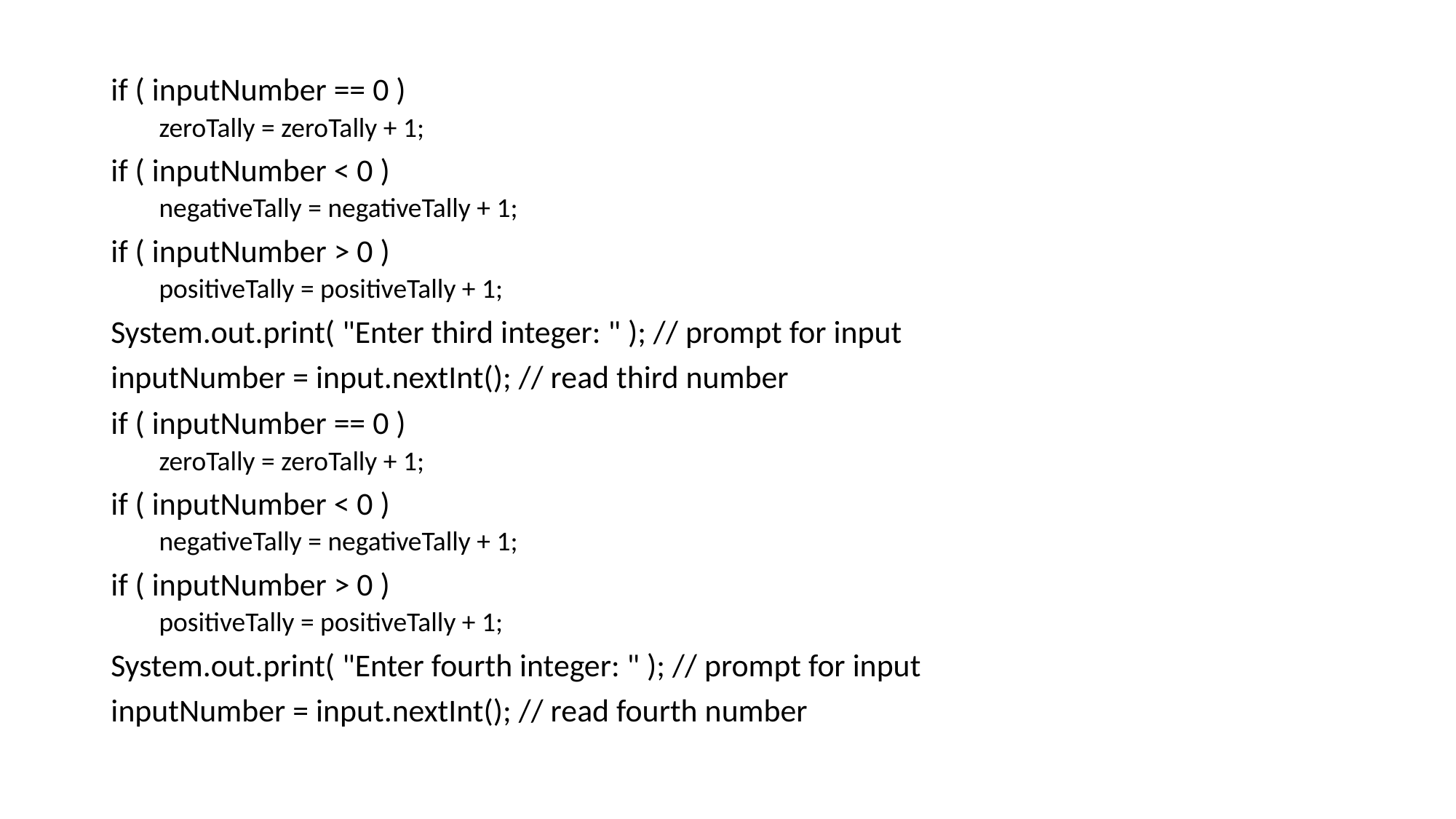

if ( inputNumber == 0 )
zeroTally = zeroTally + 1;
if ( inputNumber < 0 )
negativeTally = negativeTally + 1;
if ( inputNumber > 0 )
positiveTally = positiveTally + 1;
System.out.print( "Enter third integer: " ); // prompt for input
inputNumber = input.nextInt(); // read third number
if ( inputNumber == 0 )
zeroTally = zeroTally + 1;
if ( inputNumber < 0 )
negativeTally = negativeTally + 1;
if ( inputNumber > 0 )
positiveTally = positiveTally + 1;
System.out.print( "Enter fourth integer: " ); // prompt for input
inputNumber = input.nextInt(); // read fourth number